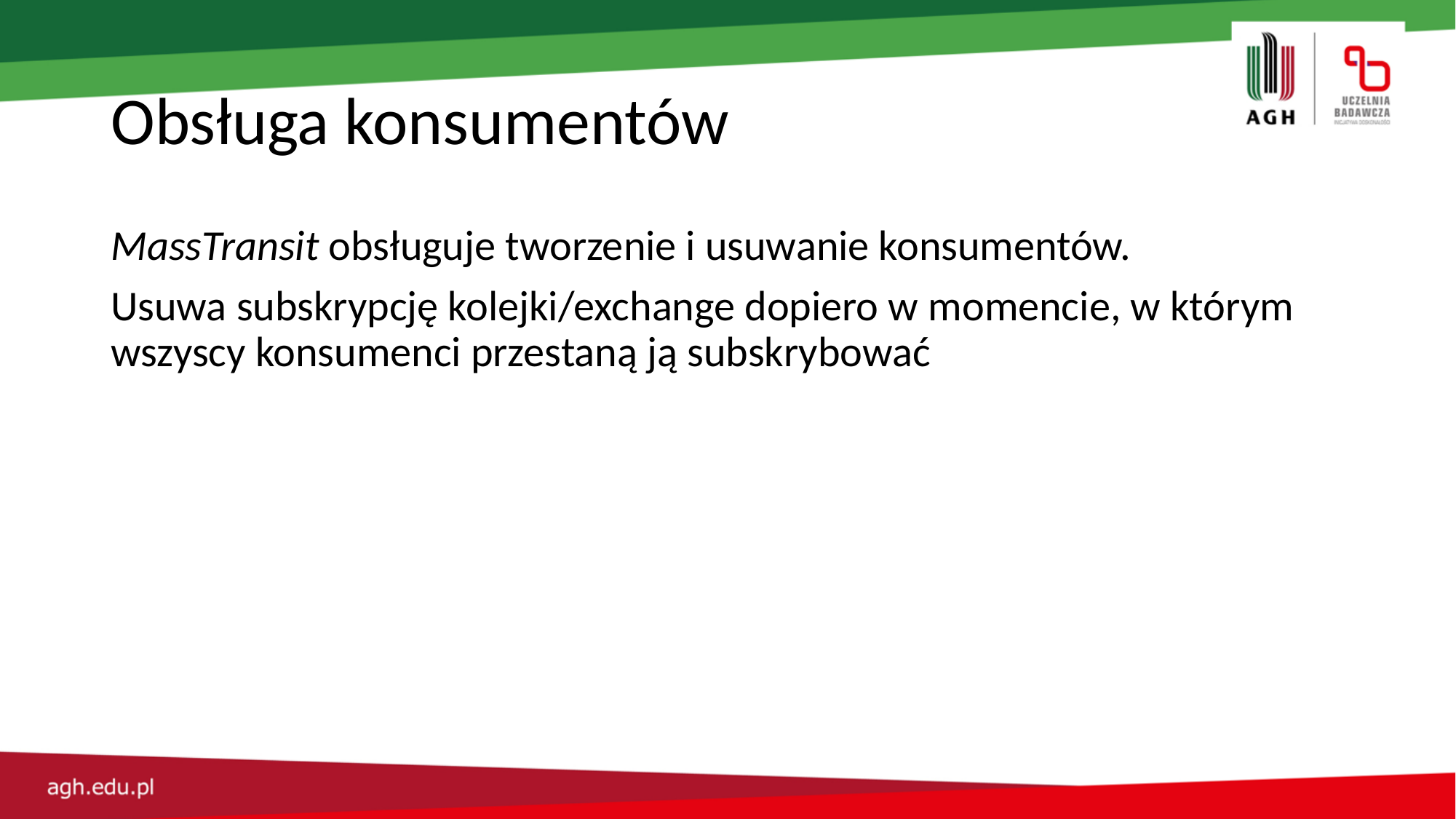

# Obsługa konsumentów
MassTransit obsługuje tworzenie i usuwanie konsumentów.
Usuwa subskrypcję kolejki/exchange dopiero w momencie, w którym wszyscy konsumenci przestaną ją subskrybować